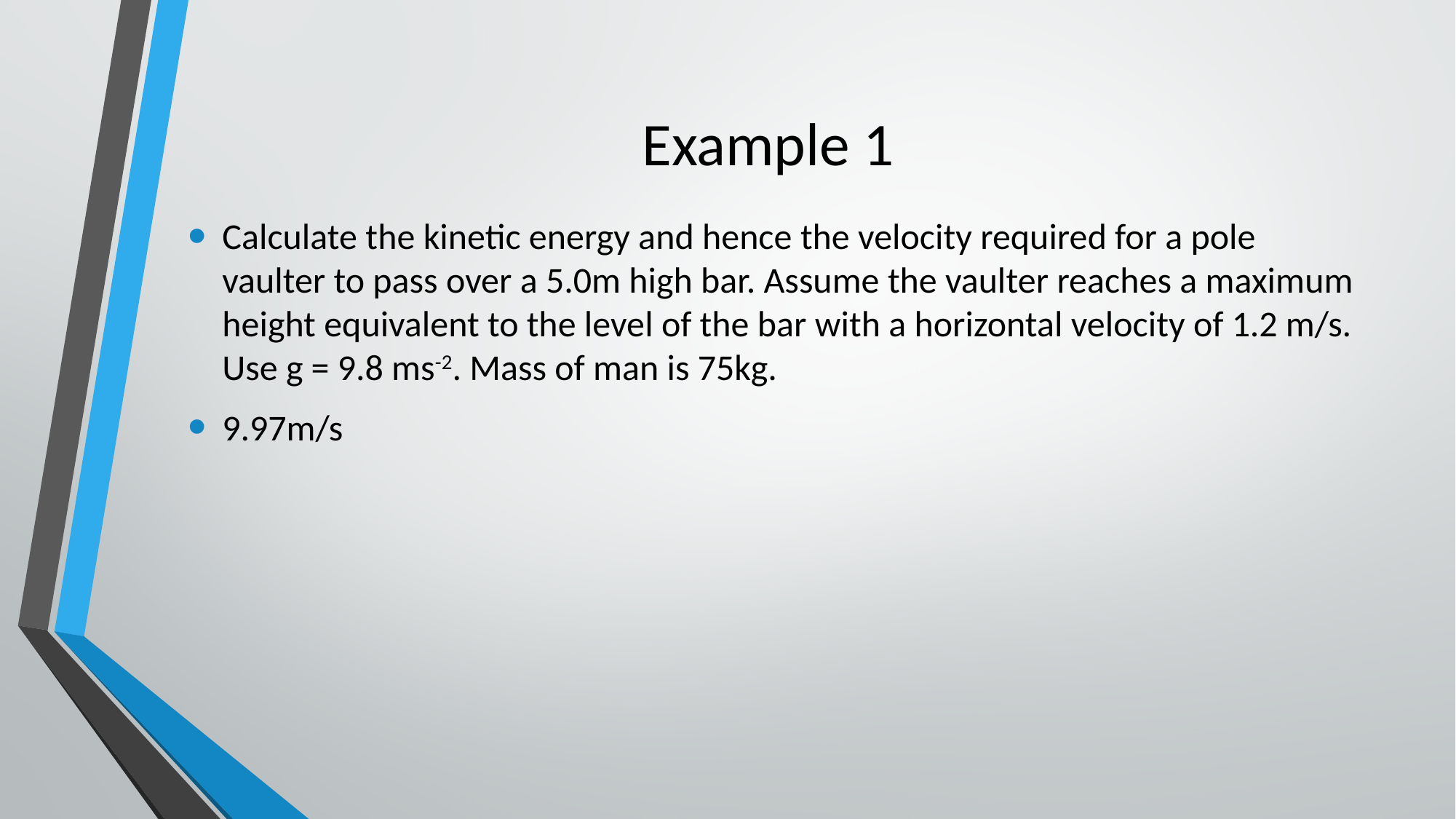

# Example 1
Calculate the kinetic energy and hence the velocity required for a pole vaulter to pass over a 5.0m high bar. Assume the vaulter reaches a maximum height equivalent to the level of the bar with a horizontal velocity of 1.2 m/s. Use g = 9.8 ms-2. Mass of man is 75kg.
9.97m/s